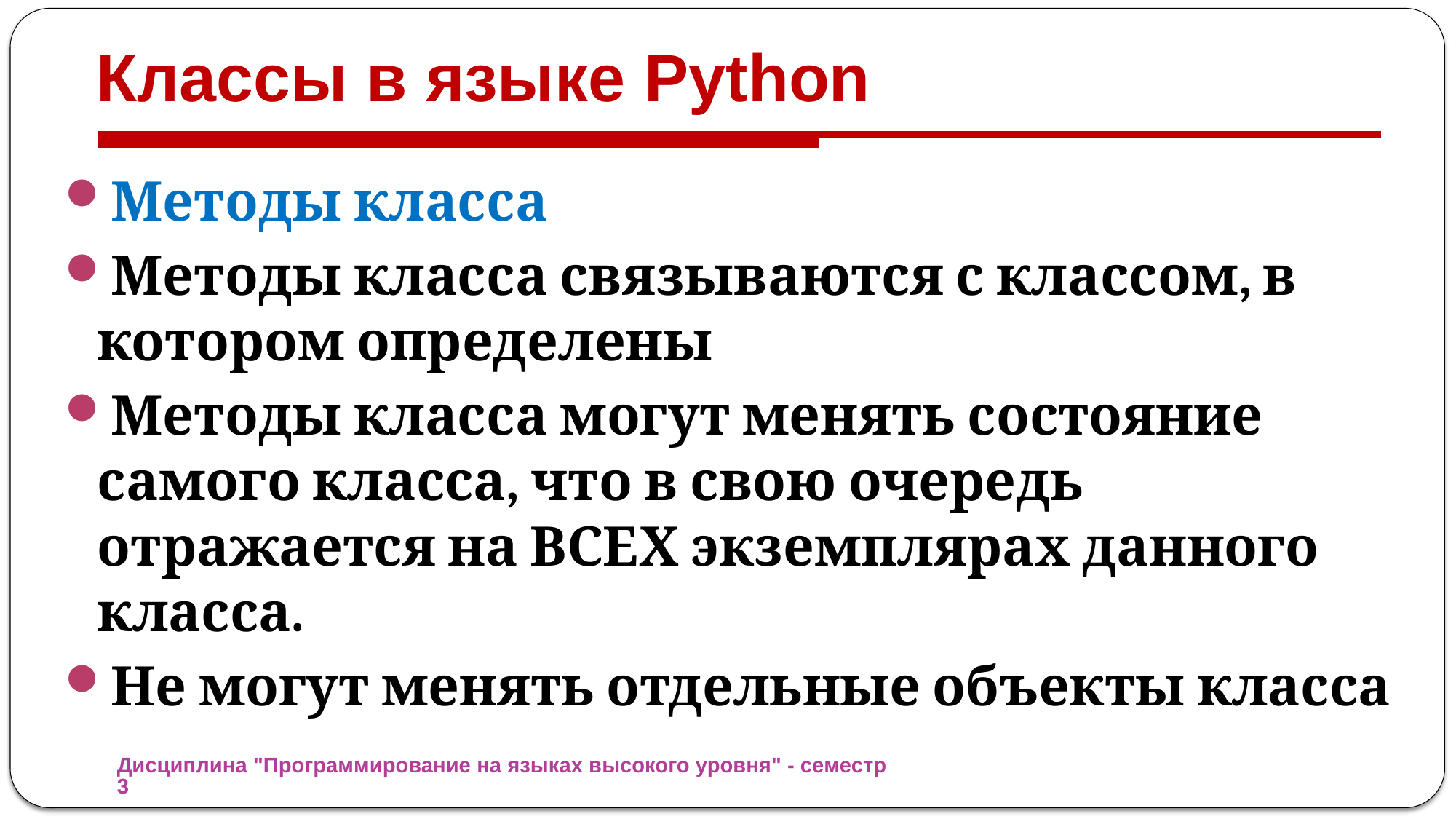

# Классы в языке Python
Методы класса
Методы класса связываются с классом, в котором определены
Методы класса могут менять состояние самого класса, что в свою очередь отражается на ВСЕХ экземплярах данного класса.
Не могут менять отдельные объекты класса
Дисциплина "Программирование на языках высокого уровня" - семестр 3